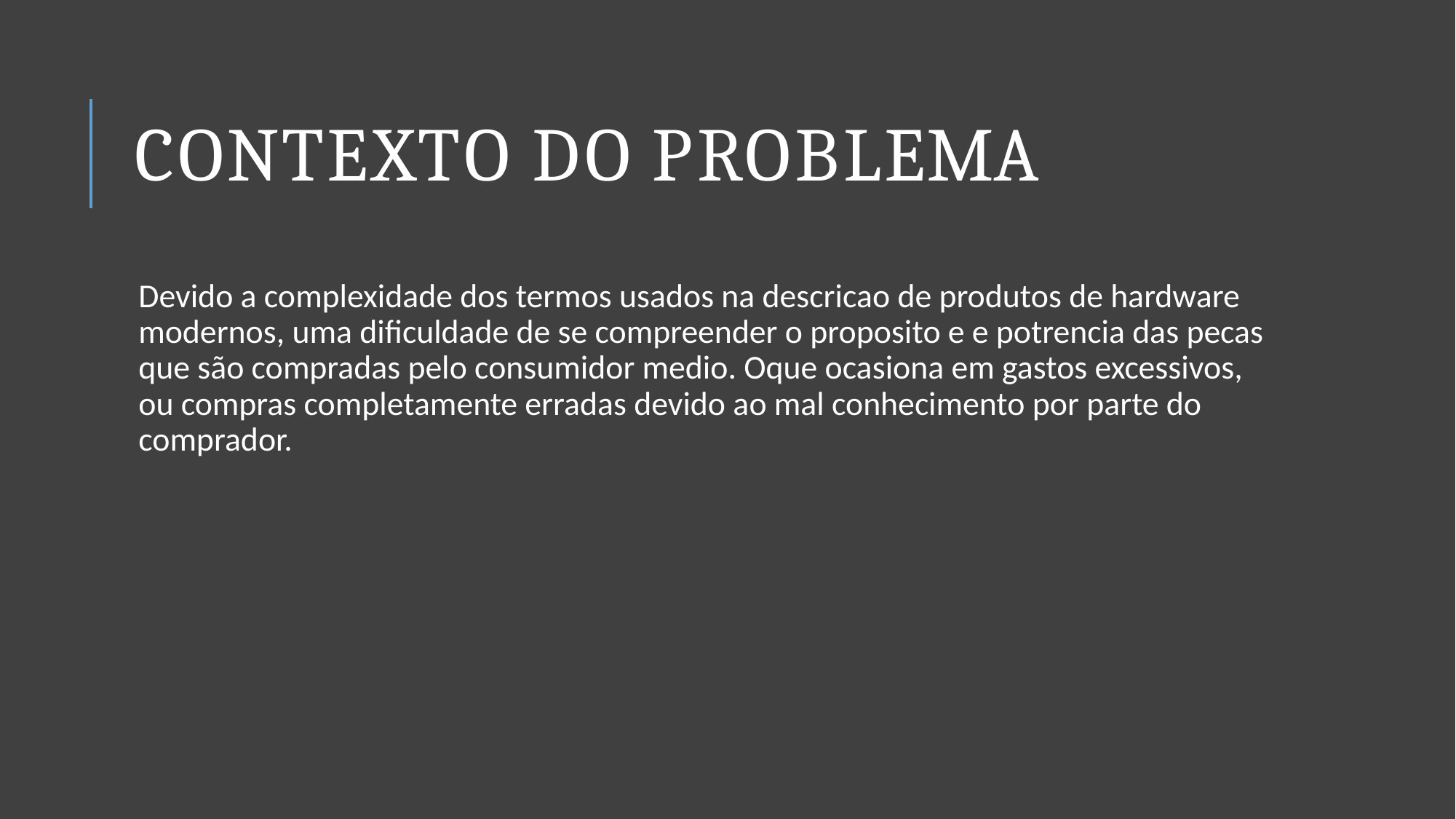

# Contexto DO Problema
Devido a complexidade dos termos usados na descricao de produtos de hardware modernos, uma dificuldade de se compreender o proposito e e potrencia das pecas que são compradas pelo consumidor medio. Oque ocasiona em gastos excessivos, ou compras completamente erradas devido ao mal conhecimento por parte do comprador.